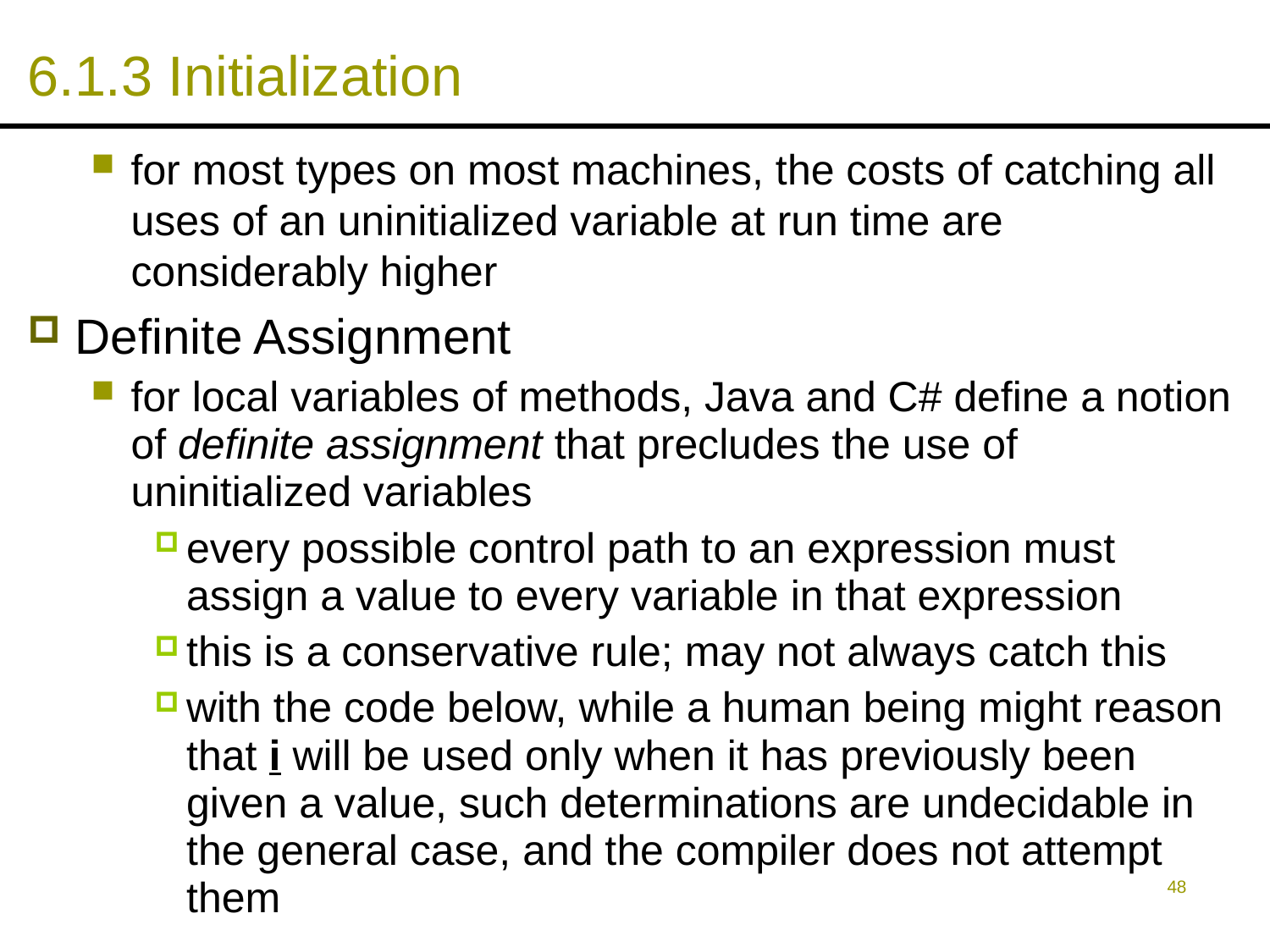

# 6.1.3 Initialization
for most types on most machines, the costs of catching all uses of an uninitialized variable at run time are considerably higher
Definite Assignment
for local variables of methods, Java and C# define a notion of definite assignment that precludes the use of uninitialized variables
every possible control path to an expression must assign a value to every variable in that expression
this is a conservative rule; may not always catch this
with the code below, while a human being might reason that i will be used only when it has previously been given a value, such determinations are undecidable in the general case, and the compiler does not attempt them
48